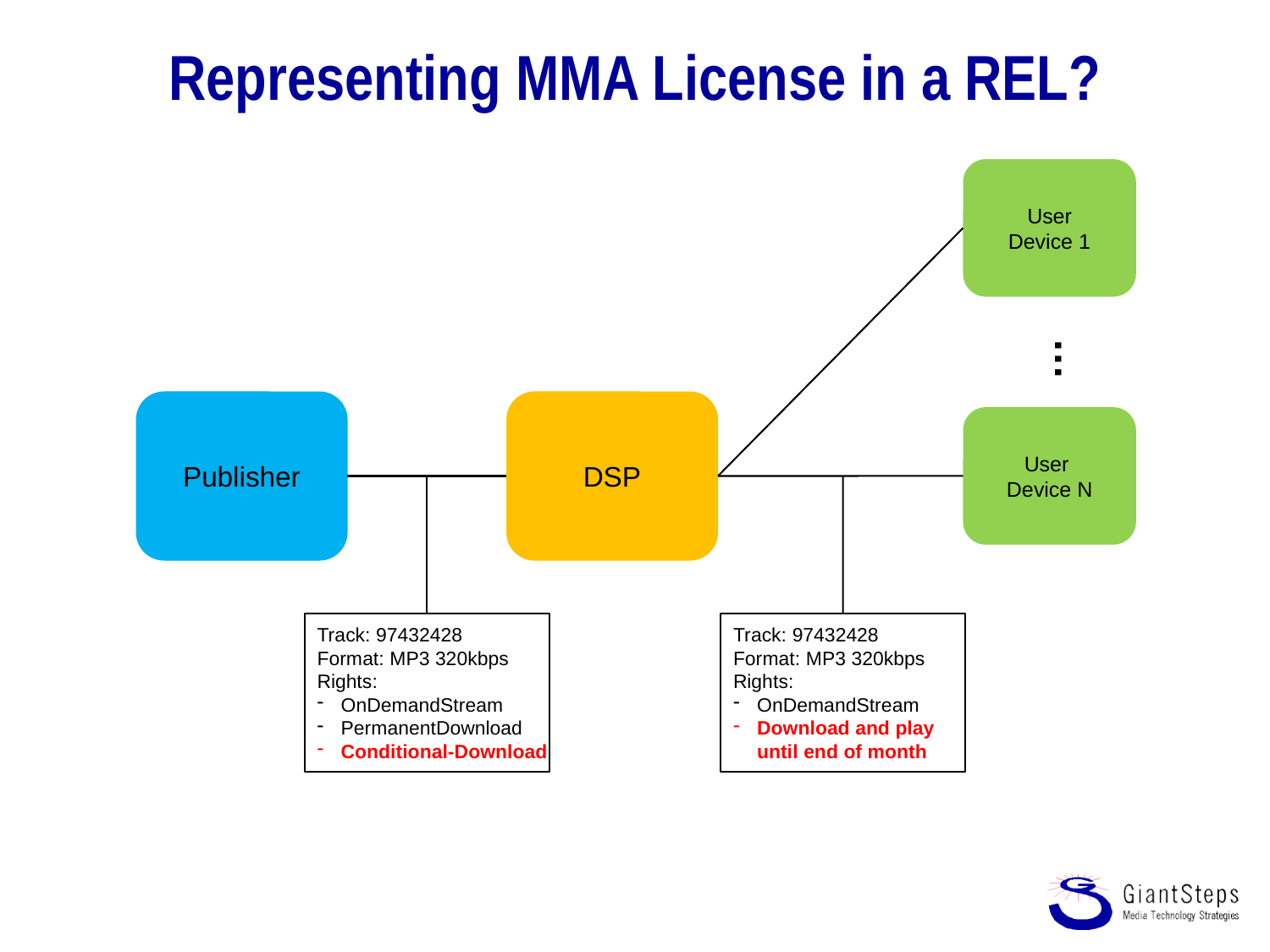

# Representing MMA License in a REL?
User
Device 1
…
Publisher
DSP
User
Device N
Track: 97432428
Format: MP3 320kbps
Rights:
OnDemandStream
PermanentDownload
Conditional-Download
Track: 97432428
Format: MP3 320kbps
Rights:
OnDemandStream
Download and play
until end of month